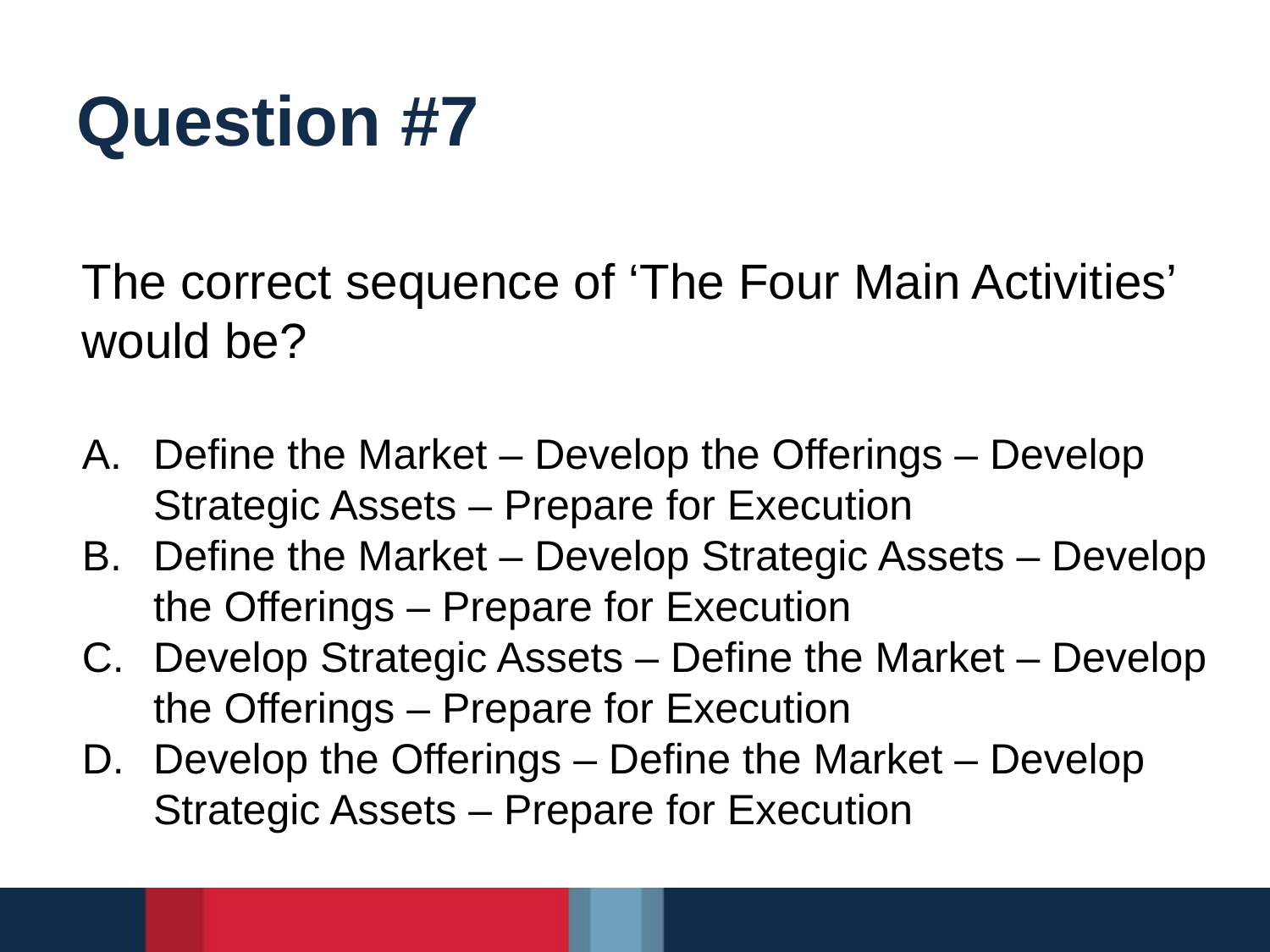

# Question #7
The correct sequence of ‘The Four Main Activities’
would be?

Define the Market – Develop the Offerings – Develop
Strategic Assets – Prepare for Execution
Define the Market – Develop Strategic Assets – Develop
the Offerings – Prepare for Execution
Develop Strategic Assets – Define the Market – Develop
the Offerings – Prepare for Execution
Develop the Offerings – Define the Market – Develop
Strategic Assets – Prepare for Execution